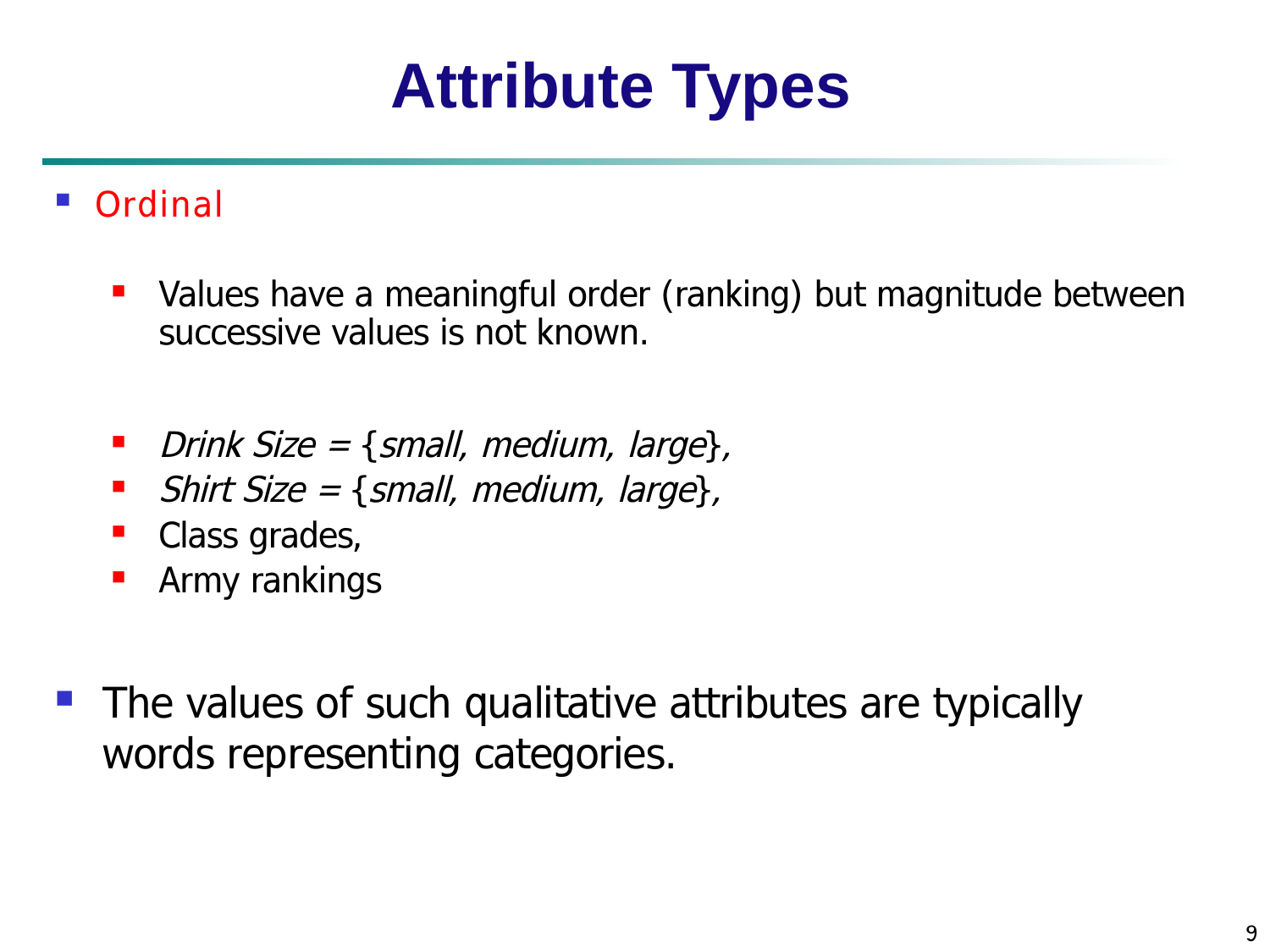

# Attribute Types
Ordinal

Values have a meaningful order (ranking) but magnitude between successive values is not known.

Drink Size = {small, medium, large},
Shirt Size = {small, medium, large},
Class grades,
Army rankings

The values of such qualitative attributes are typically words representing categories.
9